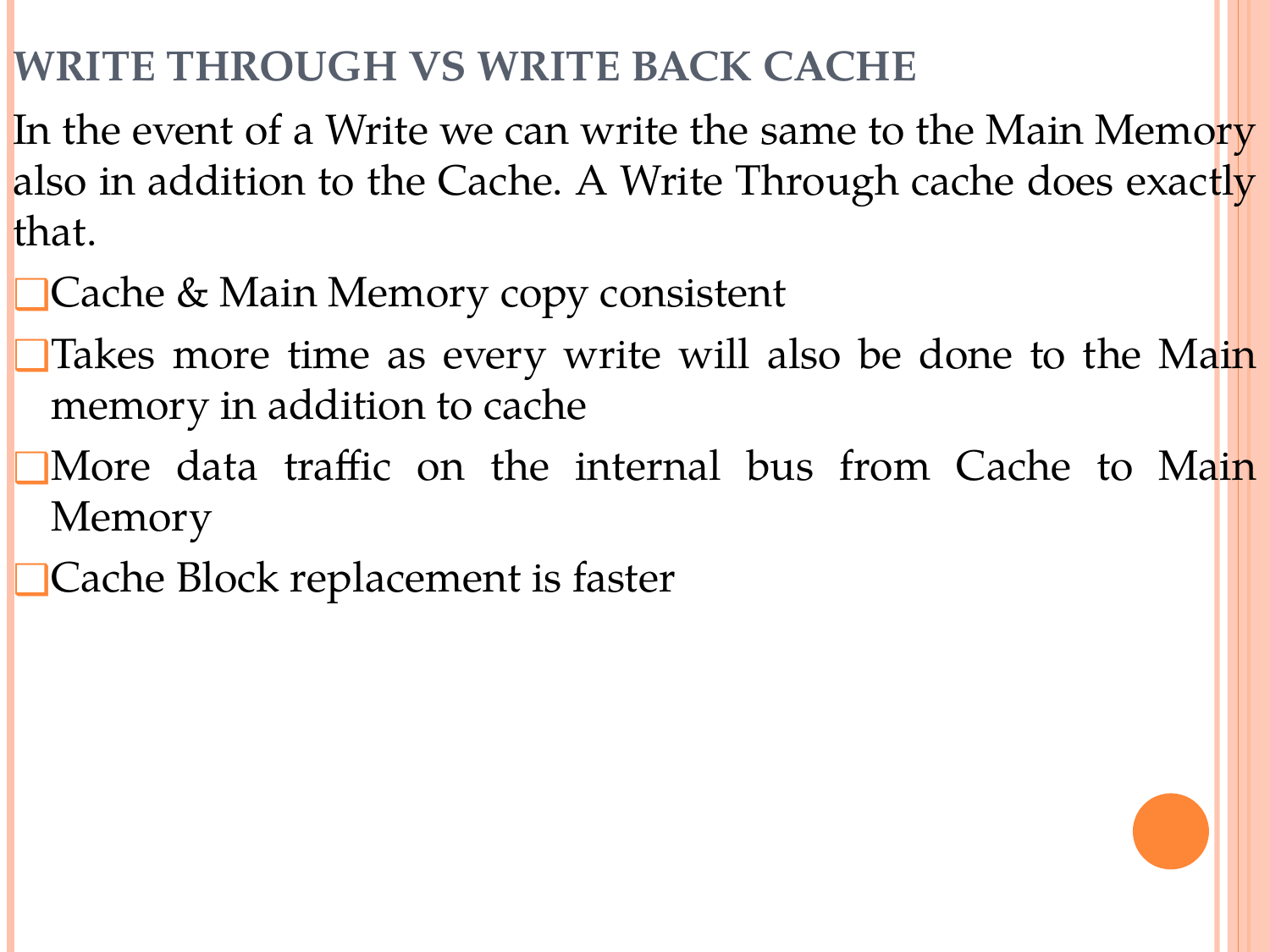

# WRITE THROUGH VS WRITE BACK CACHE
In the event of a Write we can write the same to the Main Memory also in addition to the Cache. A Write Through cache does exactly that.
Cache & Main Memory copy consistent
Takes more time as every write will also be done to the Main memory in addition to cache
More data traffic on the internal bus from Cache to Main Memory
Cache Block replacement is faster